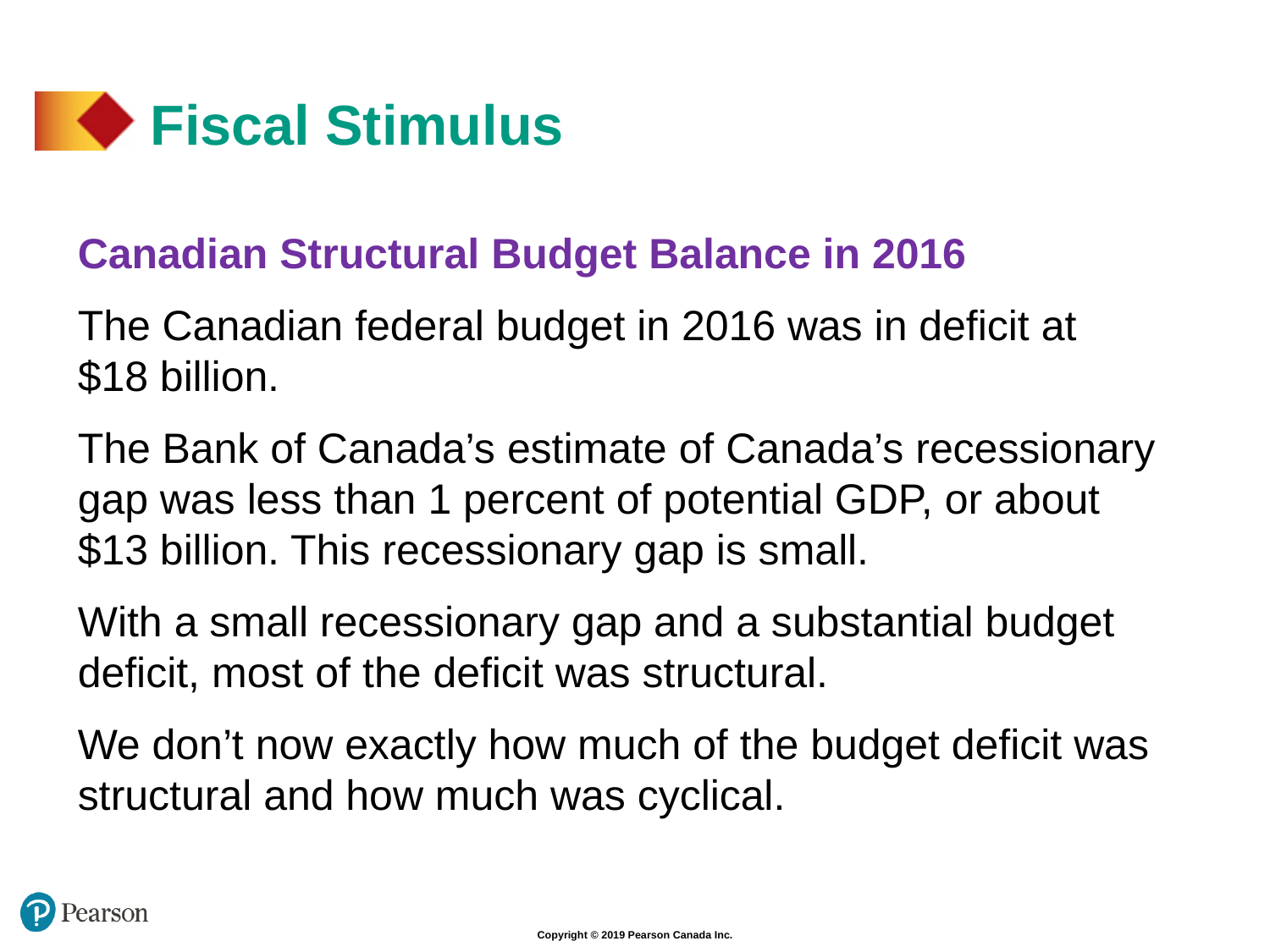

# Fiscal Stimulus
Canadian Structural Budget Balance in 2016
The Canadian federal budget in 2016 was in deficit at
$18 billion.
The Bank of Canada’s estimate of Canada’s recessionary gap was less than 1 percent of potential GDP, or about $13 billion. This recessionary gap is small.
With a small recessionary gap and a substantial budget deficit, most of the deficit was structural.
We don’t now exactly how much of the budget deficit was structural and how much was cyclical.